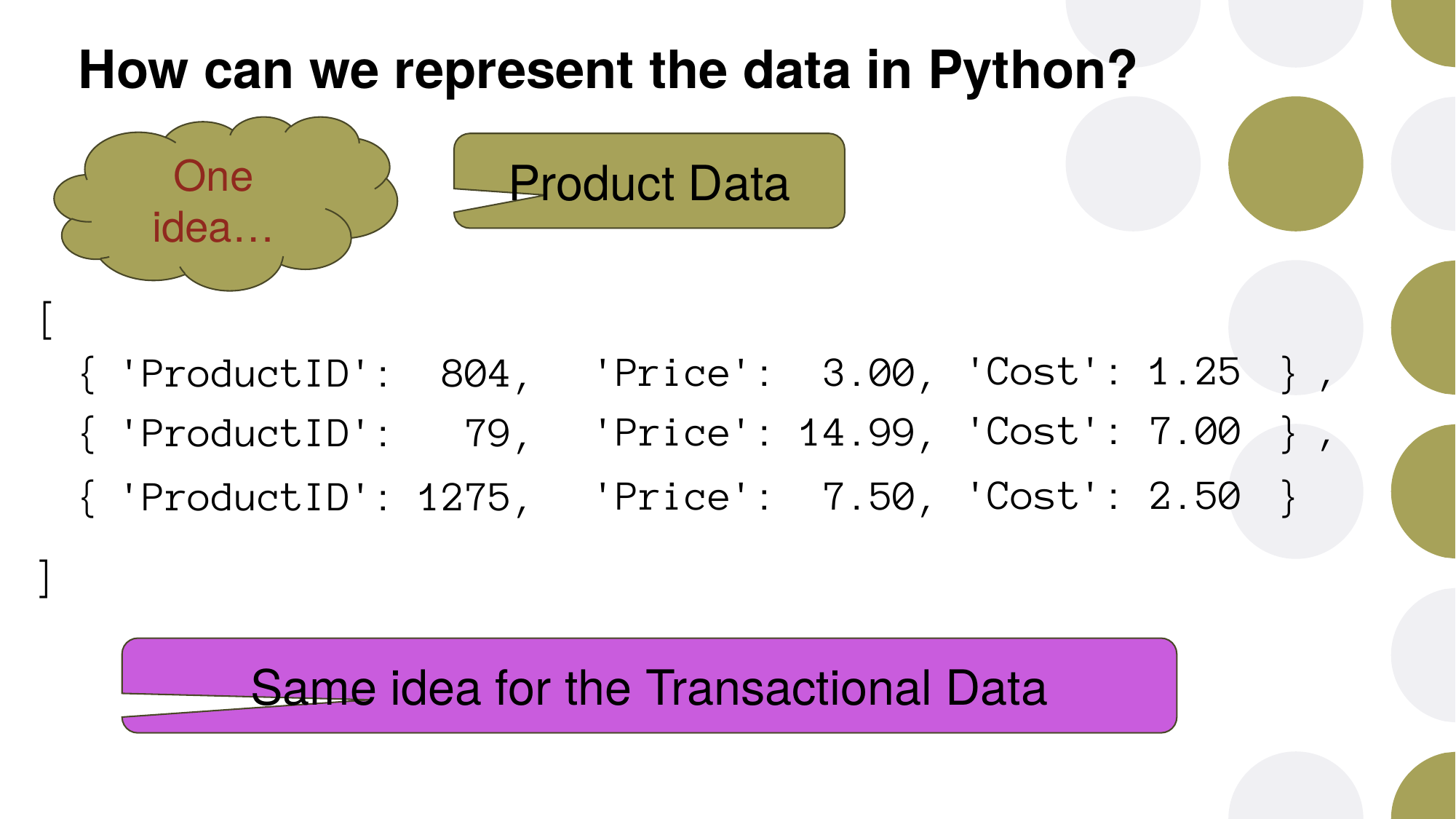

# How can we represent the data in Python?
One idea…
Product Data
[
,
'Cost': 1.25
'Price':  3.00,
{
'ProductID':  804,
}
,
'Cost': 7.00
'Price': 14.99,
{
'ProductID':   79,
}
'Cost': 2.50
'Price':  7.50,
{
'ProductID': 1275,
}
]
Same idea for the Transactional Data